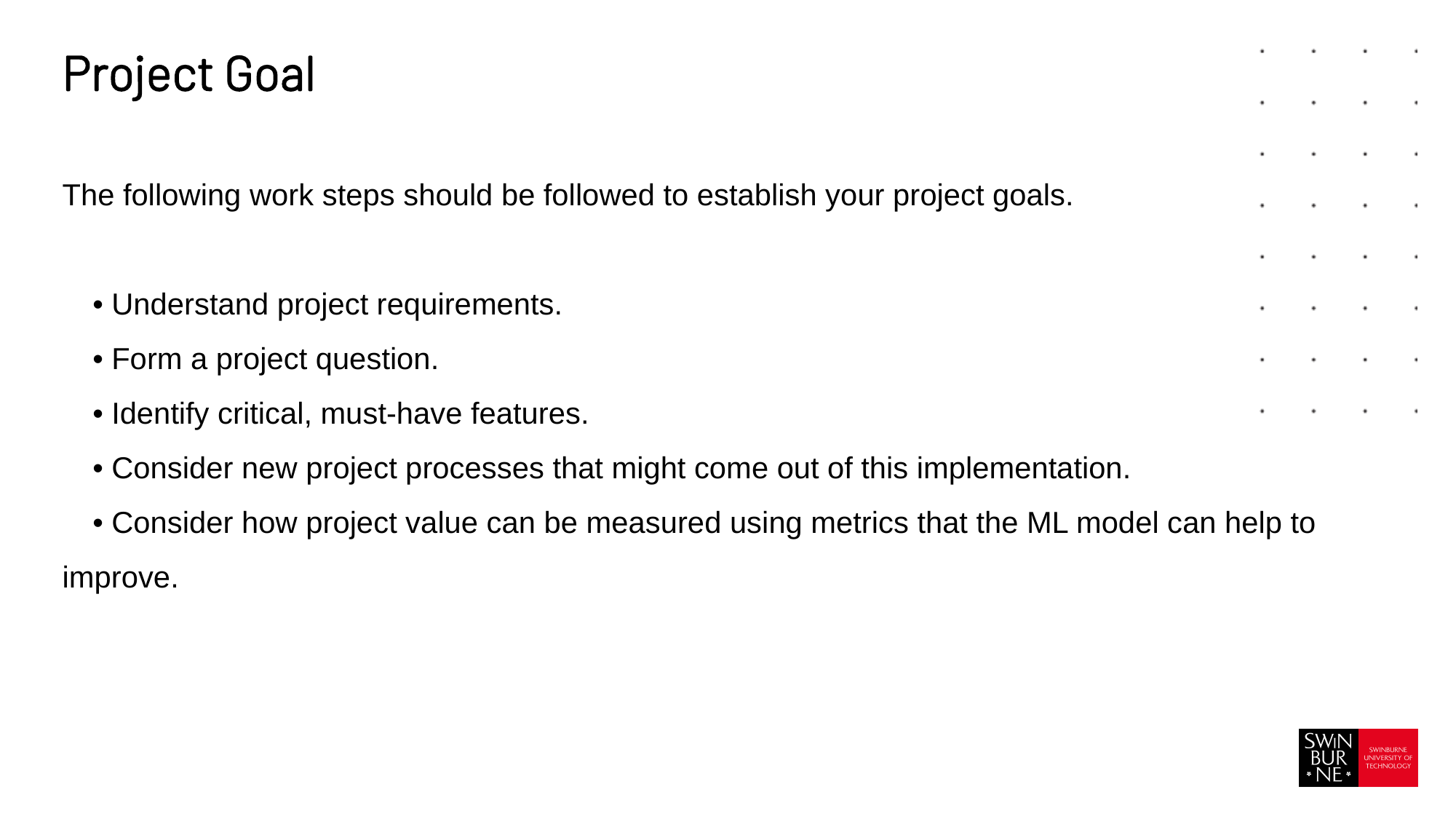

# Project Goal
The following work steps should be followed to establish your project goals.
 • Understand project requirements.
 • Form a project question.
 • Identify critical, must-have features.
 • Consider new project processes that might come out of this implementation.
 • Consider how project value can be measured using metrics that the ML model can help to improve.